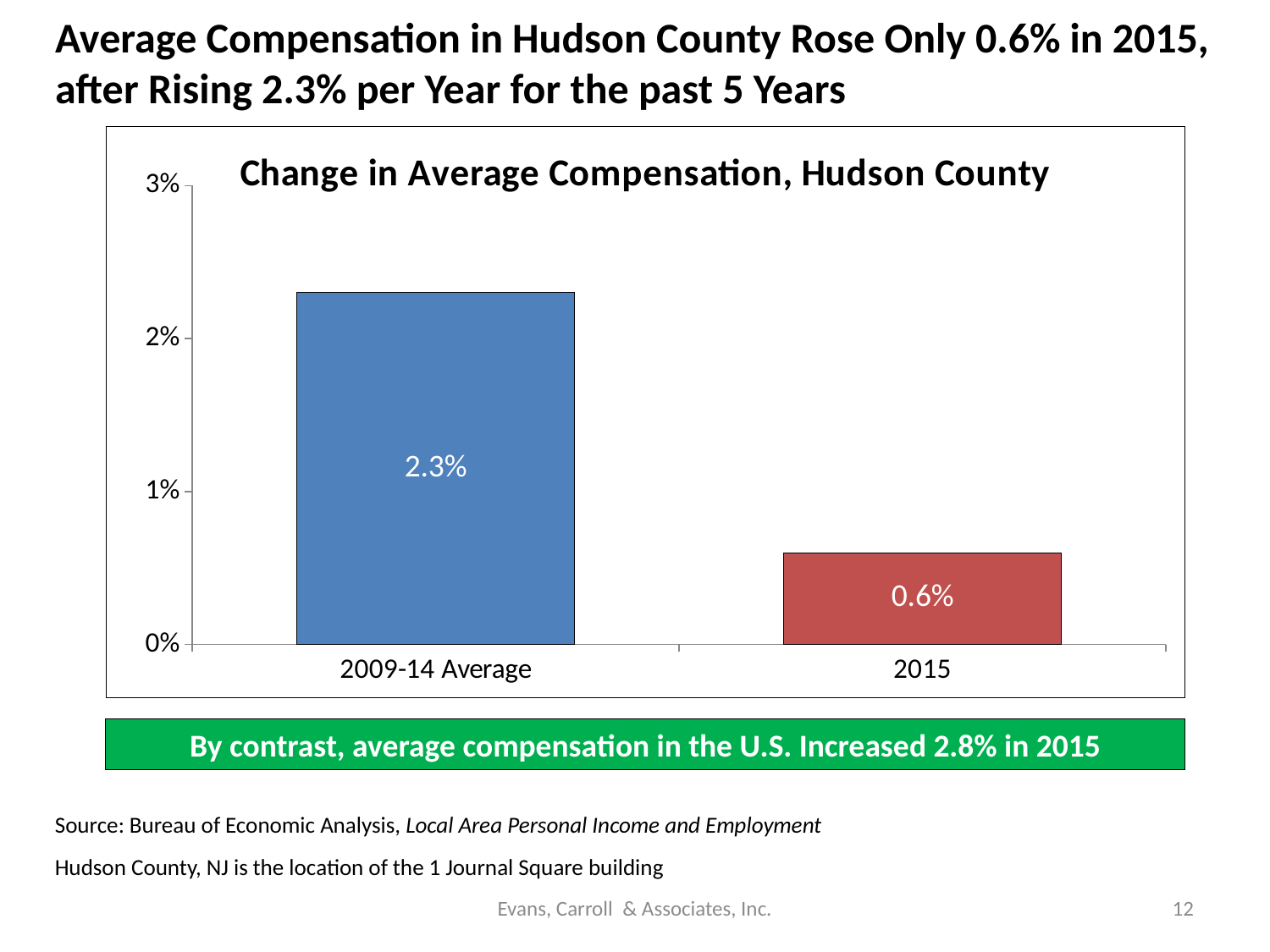

Average Compensation in Hudson County Rose Only 0.6% in 2015, after Rising 2.3% per Year for the past 5 Years

### Chart: Change in Average Compensation, Hudson County

| Category | Fam |
|---|---|
| 2009-14 Average | 0.023 |
| 2015 | 0.006 |
By contrast, average compensation in the U.S. Increased 2.8% in 2015
Source: Bureau of Economic Analysis, Local Area Personal Income and Employment

Hudson County, NJ is the location of the 1 Journal Square building
Evans, Carroll  & Associates, Inc.
12